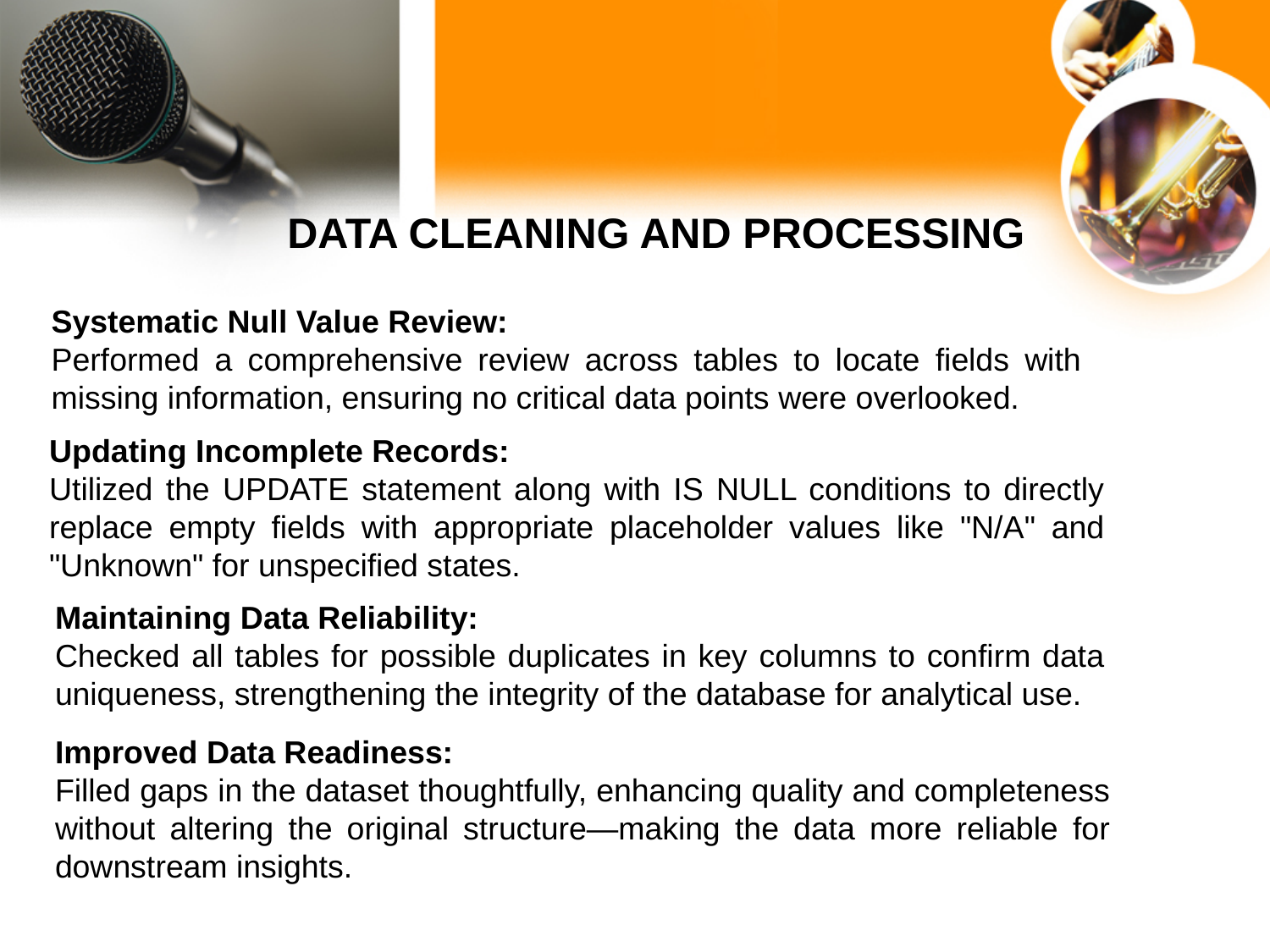

DATA CLEANING AND PROCESSING
Systematic Null Value Review:
Performed a comprehensive review across tables to locate fields with missing information, ensuring no critical data points were overlooked.
Updating Incomplete Records:
Utilized the UPDATE statement along with IS NULL conditions to directly replace empty fields with appropriate placeholder values like "N/A" and "Unknown" for unspecified states.
Maintaining Data Reliability:
Checked all tables for possible duplicates in key columns to confirm data uniqueness, strengthening the integrity of the database for analytical use.
Improved Data Readiness:
Filled gaps in the dataset thoughtfully, enhancing quality and completeness without altering the original structure—making the data more reliable for downstream insights.